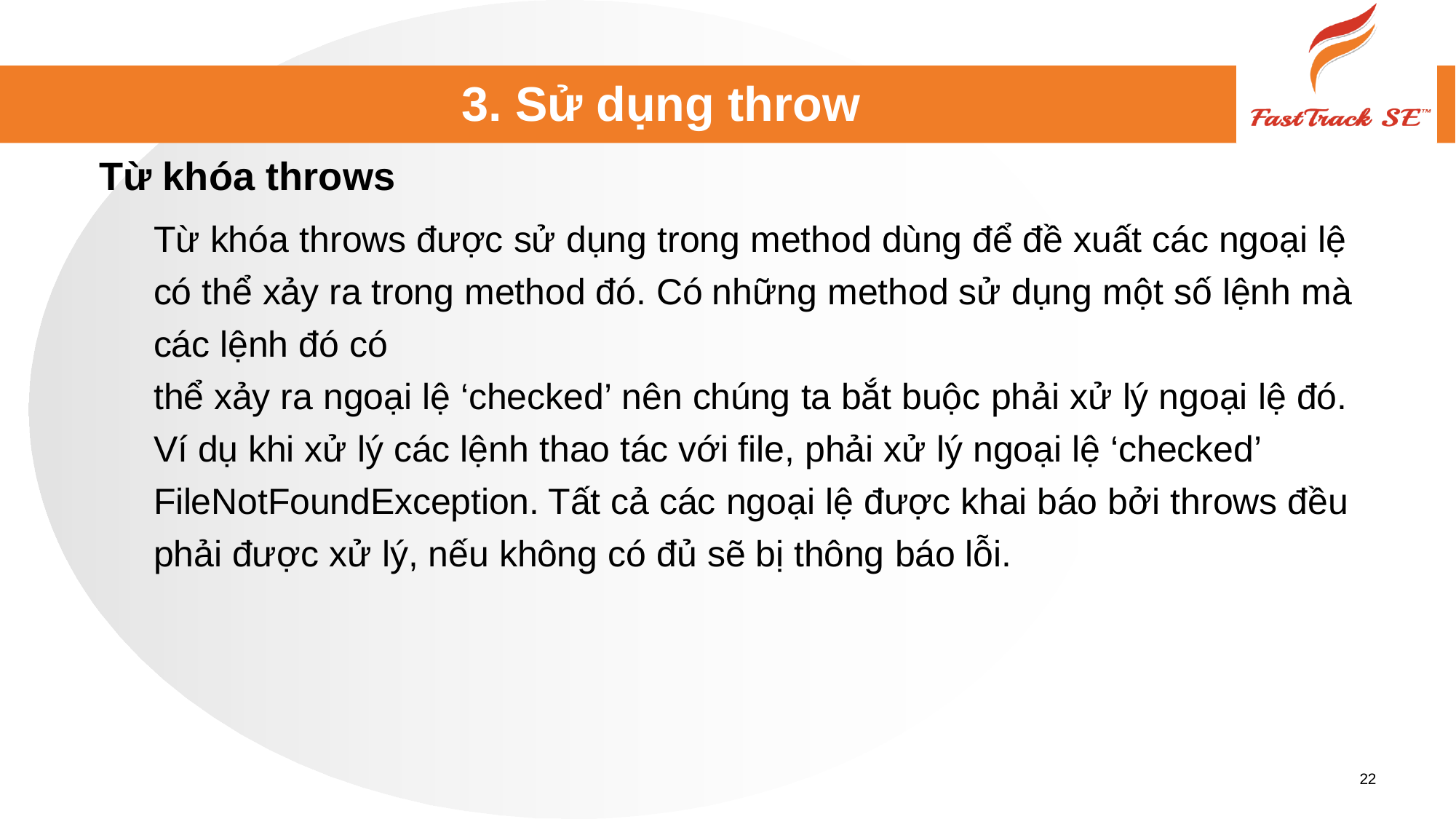

# 3. Sử dụng throw
Từ khóa throws
Từ khóa throws được sử dụng trong method dùng để đề xuất các ngoại lệ có thể xảy ra trong method đó. Có những method sử dụng một số lệnh mà các lệnh đó có
thể xảy ra ngoại lệ ‘checked’ nên chúng ta bắt buộc phải xử lý ngoại lệ đó. Ví dụ khi xử lý các lệnh thao tác với file, phải xử lý ngoại lệ ‘checked’ FileNotFoundException. Tất cả các ngoại lệ được khai báo bởi throws đều phải được xử lý, nếu không có đủ sẽ bị thông báo lỗi.
22